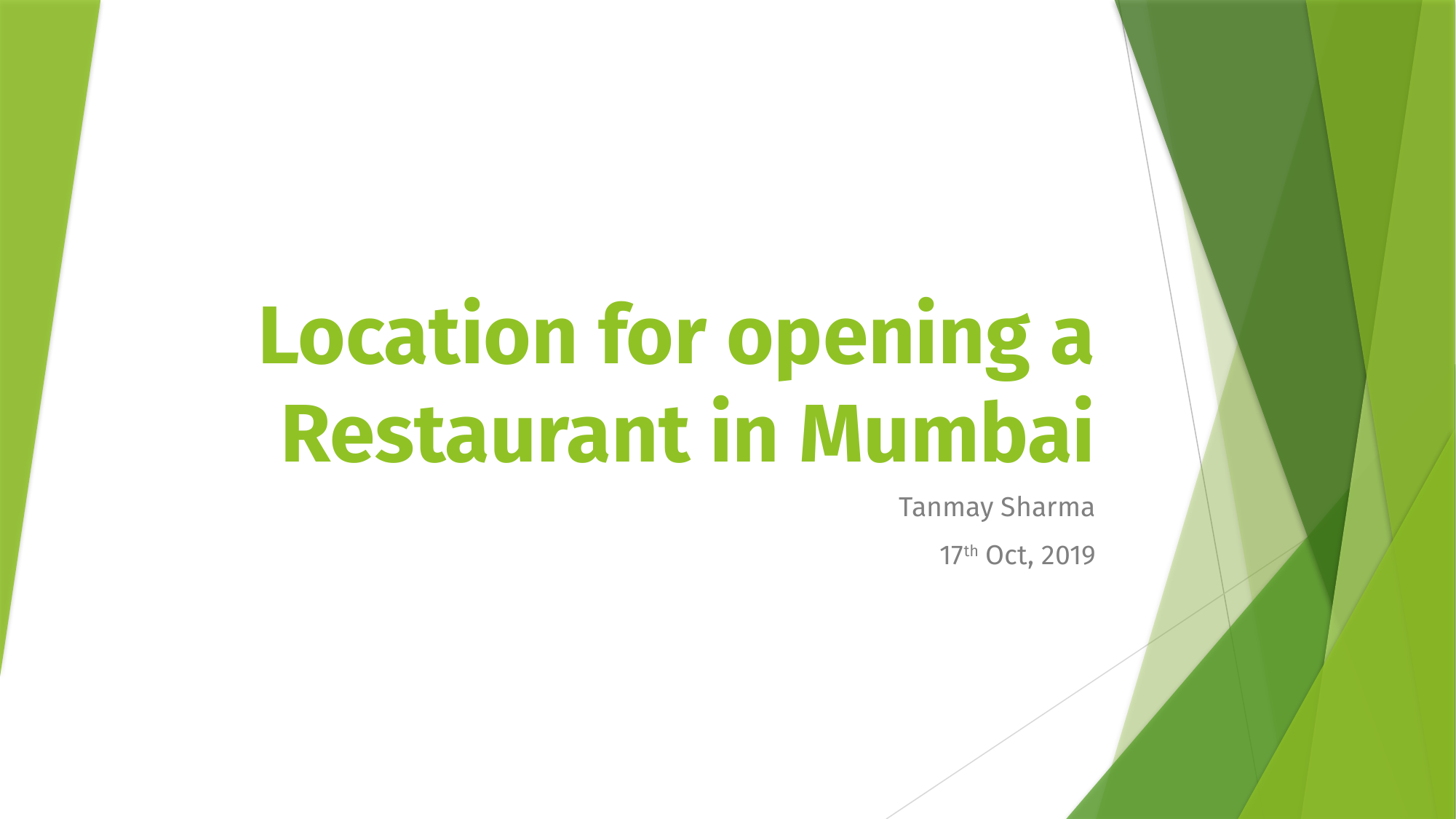

# Location for opening a Restaurant in Mumbai
Tanmay Sharma
17th Oct, 2019